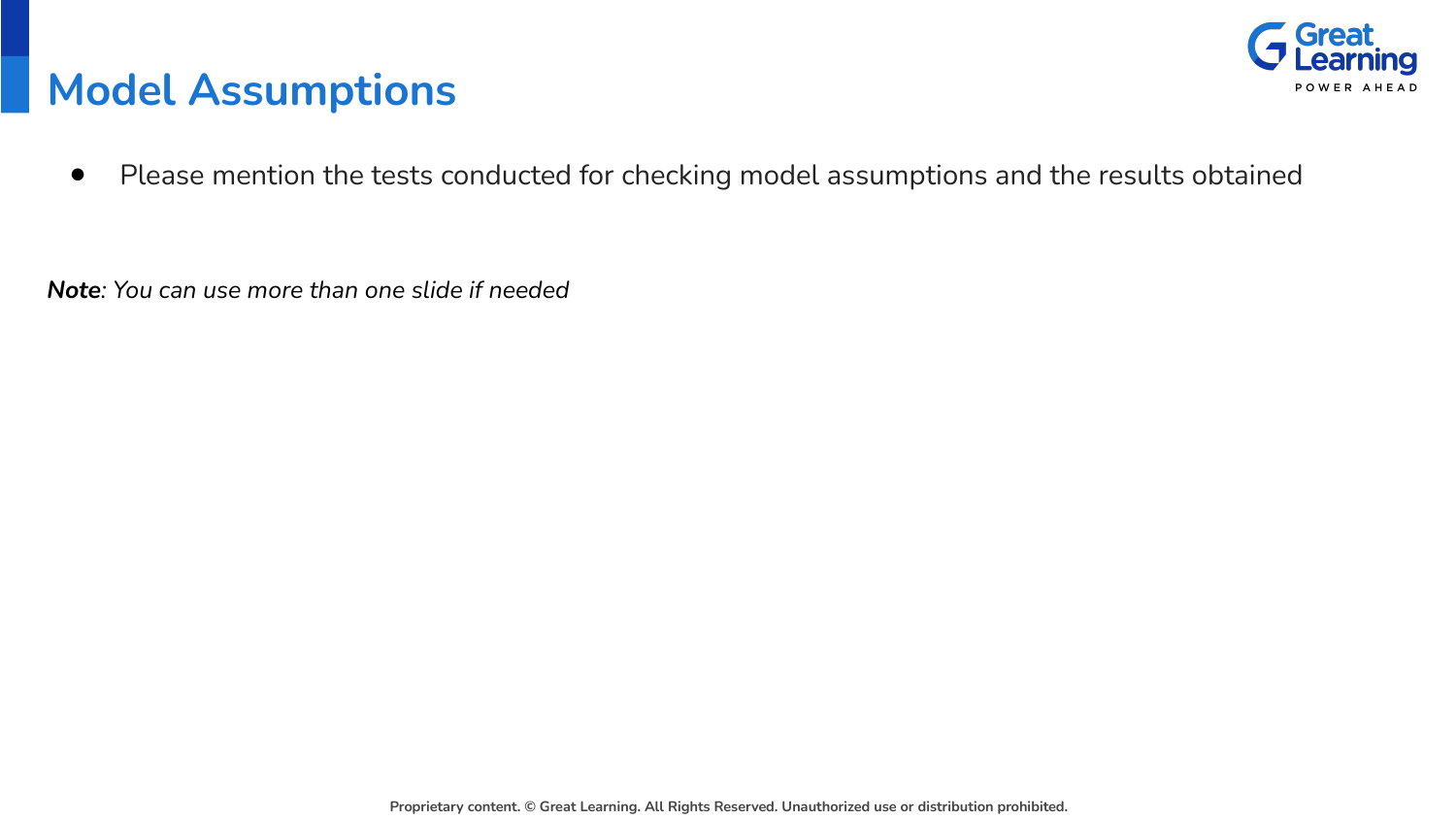

# Model Assumptions
Please mention the tests conducted for checking model assumptions and the results obtained

Note: You can use more than one slide if needed